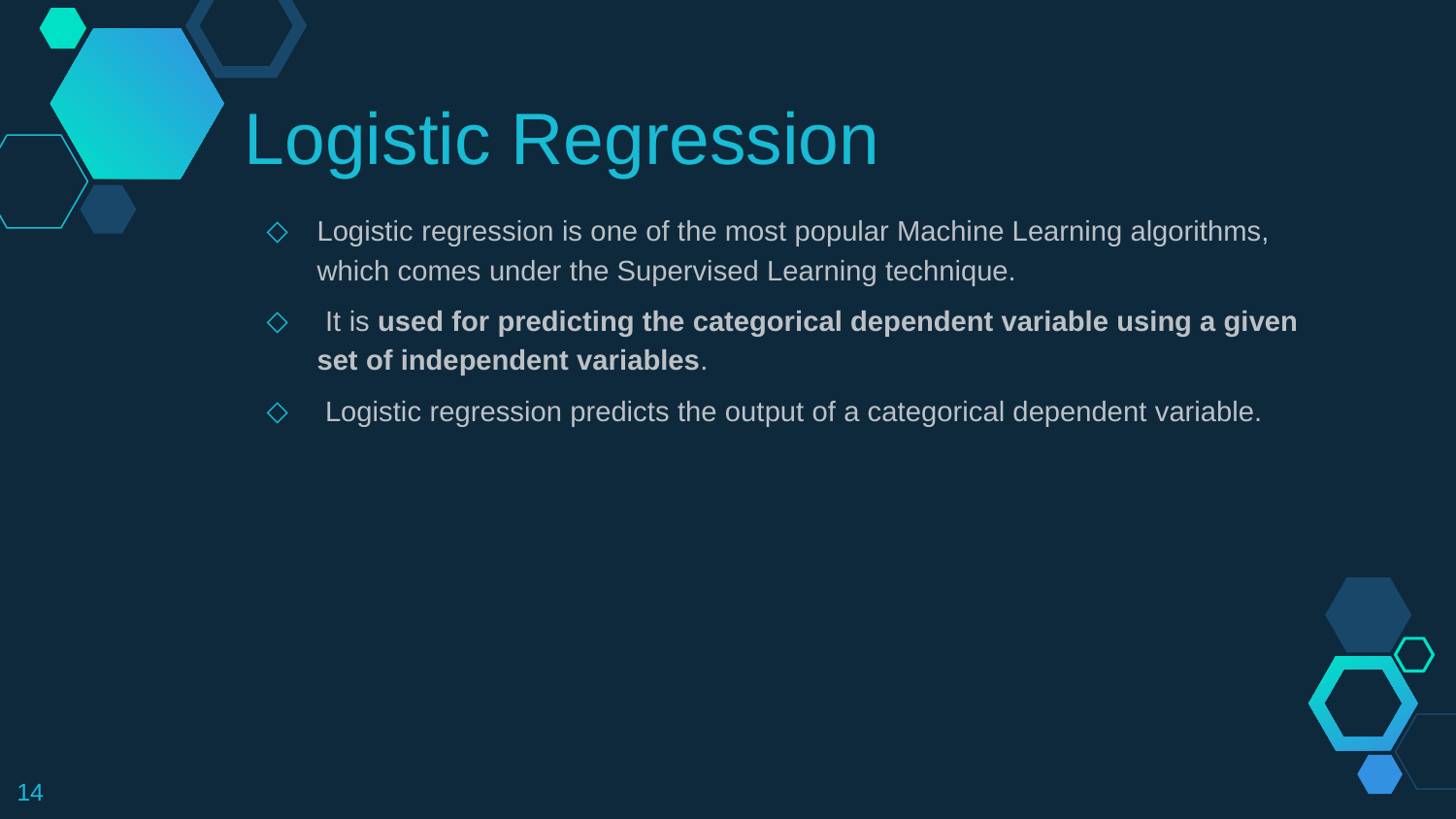

Logistic Regression
Logistic regression is one of the most popular Machine Learning algorithms, which comes under the Supervised Learning technique.
 It is used for predicting the categorical dependent variable using a given set of independent variables.
 Logistic regression predicts the output of a categorical dependent variable.

14